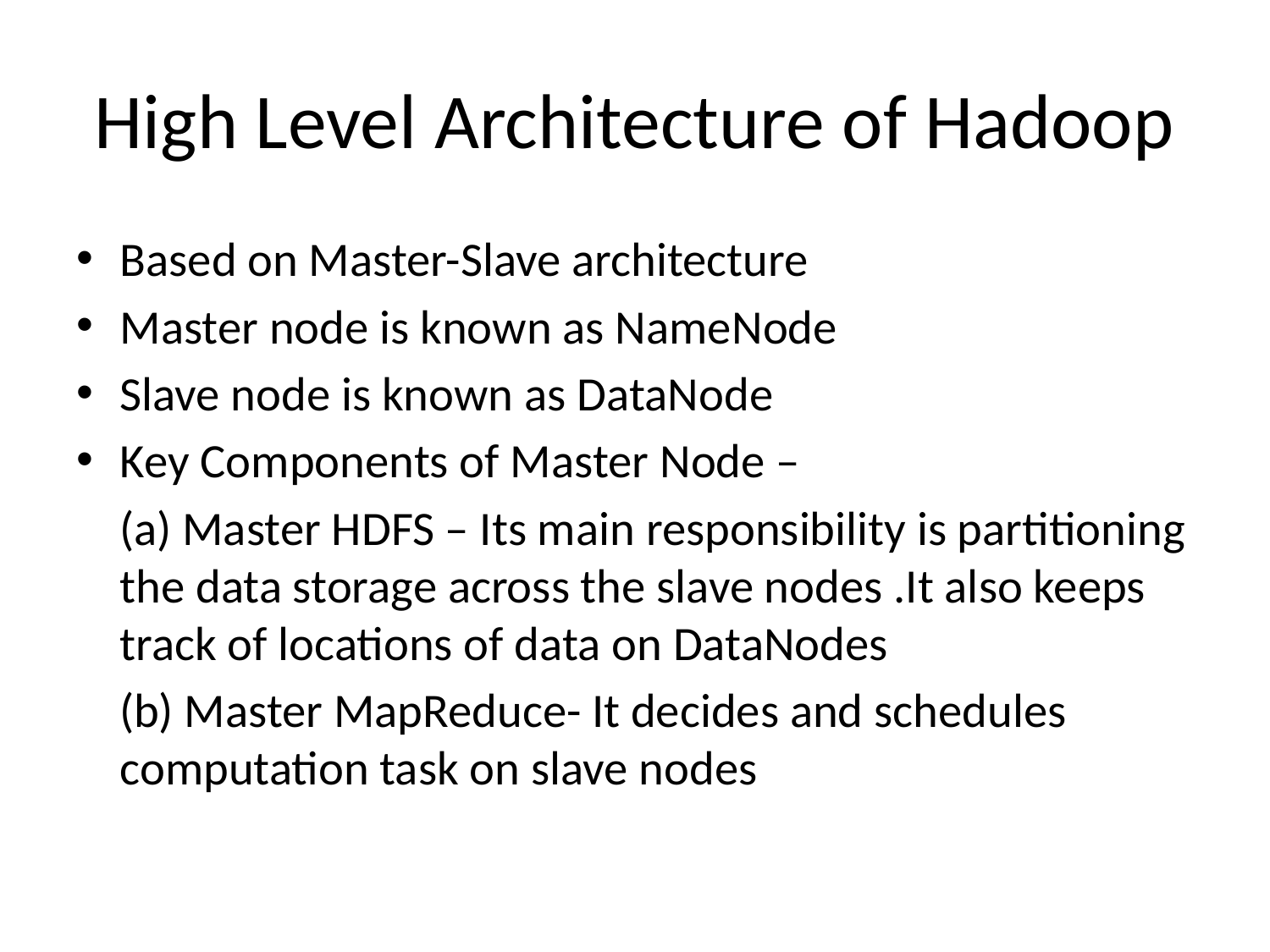

# High Level Architecture of Hadoop
Based on Master-Slave architecture
Master node is known as NameNode
Slave node is known as DataNode
Key Components of Master Node –
    (a) Master HDFS – Its main responsibility is partitioning the data storage across the slave nodes .It also keeps track of locations of data on DataNodes
    (b) Master MapReduce- It decides and schedules computation task on slave nodes